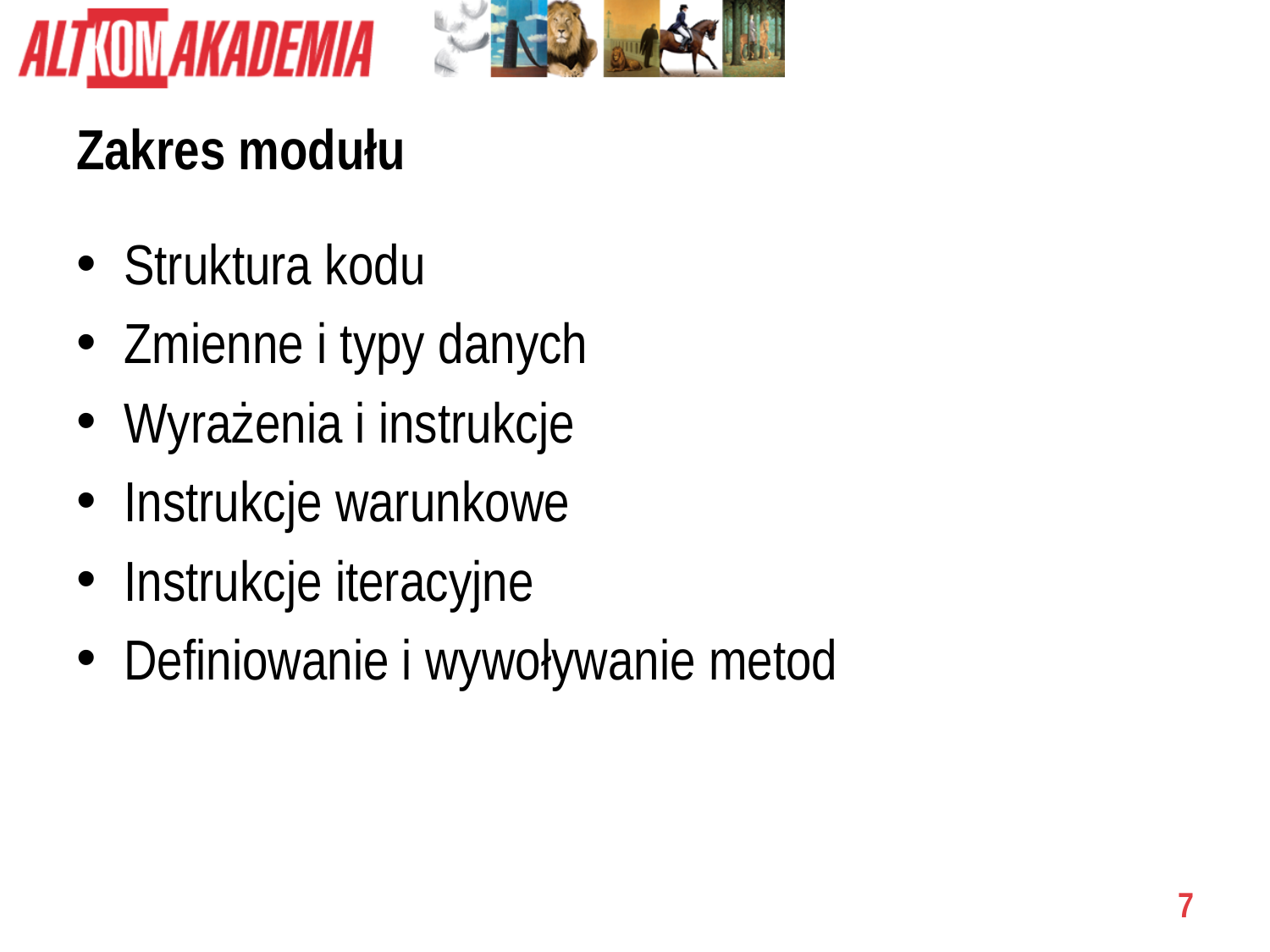

# Zakres modułu
Struktura kodu
Zmienne i typy danych
Wyrażenia i instrukcje
Instrukcje warunkowe
Instrukcje iteracyjne
Definiowanie i wywoływanie metod